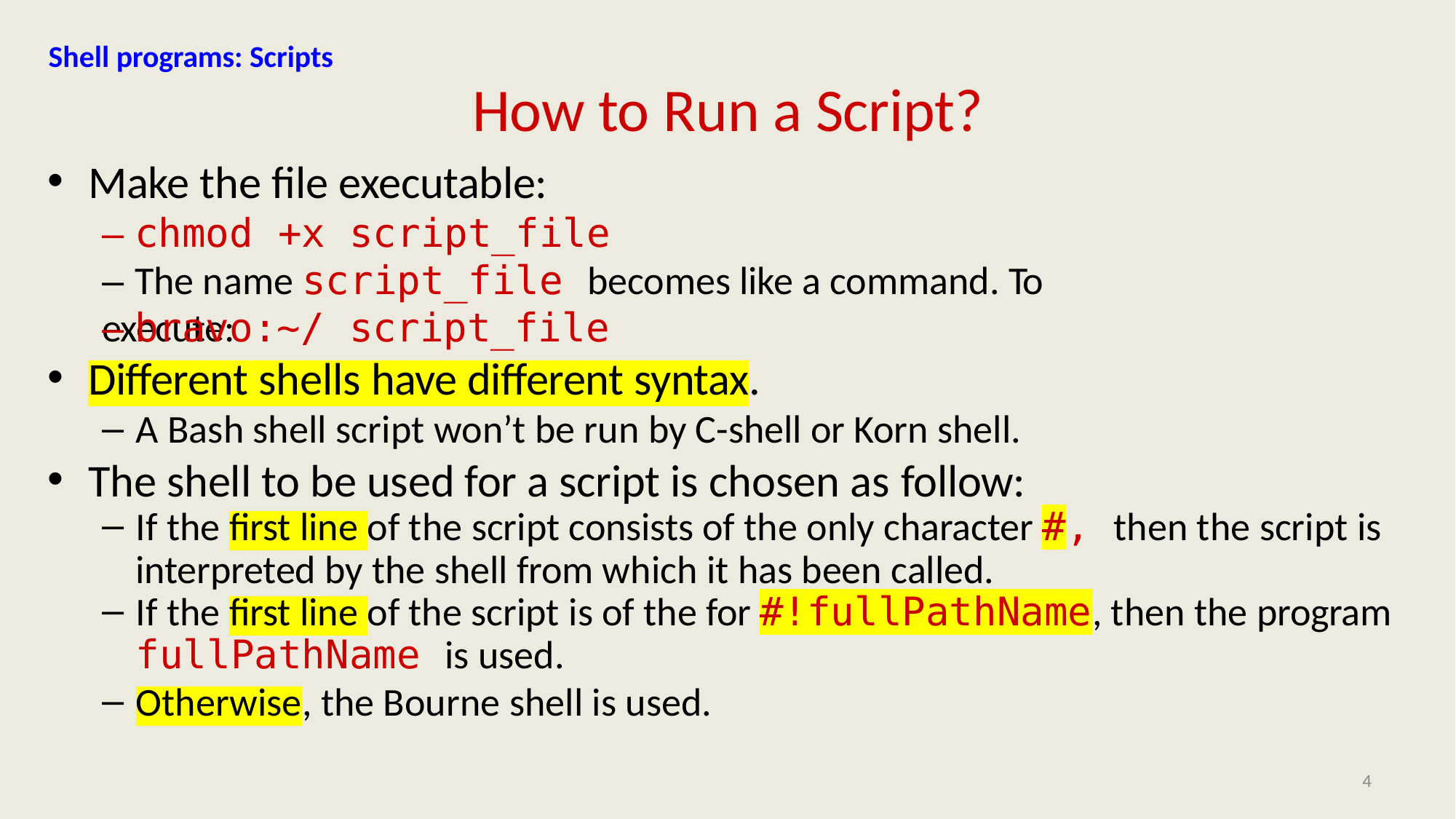

Shell programs: Scripts
# How to Run a Script?
Make the file executable:
– chmod
+x script_file
– The name script_file becomes like a command. To execute:
– bravo:~/
script_file
Different shells have different syntax.
A Bash shell script won’t be run by C-shell or Korn shell.
The shell to be used for a script is chosen as follow:
If the first line of the script consists of the only character #, then the script is
interpreted by the shell from which it has been called.
If the first line of the script is of the for #!fullPathName, then the program
fullPathName is used.
Otherwise, the Bourne shell is used.
4